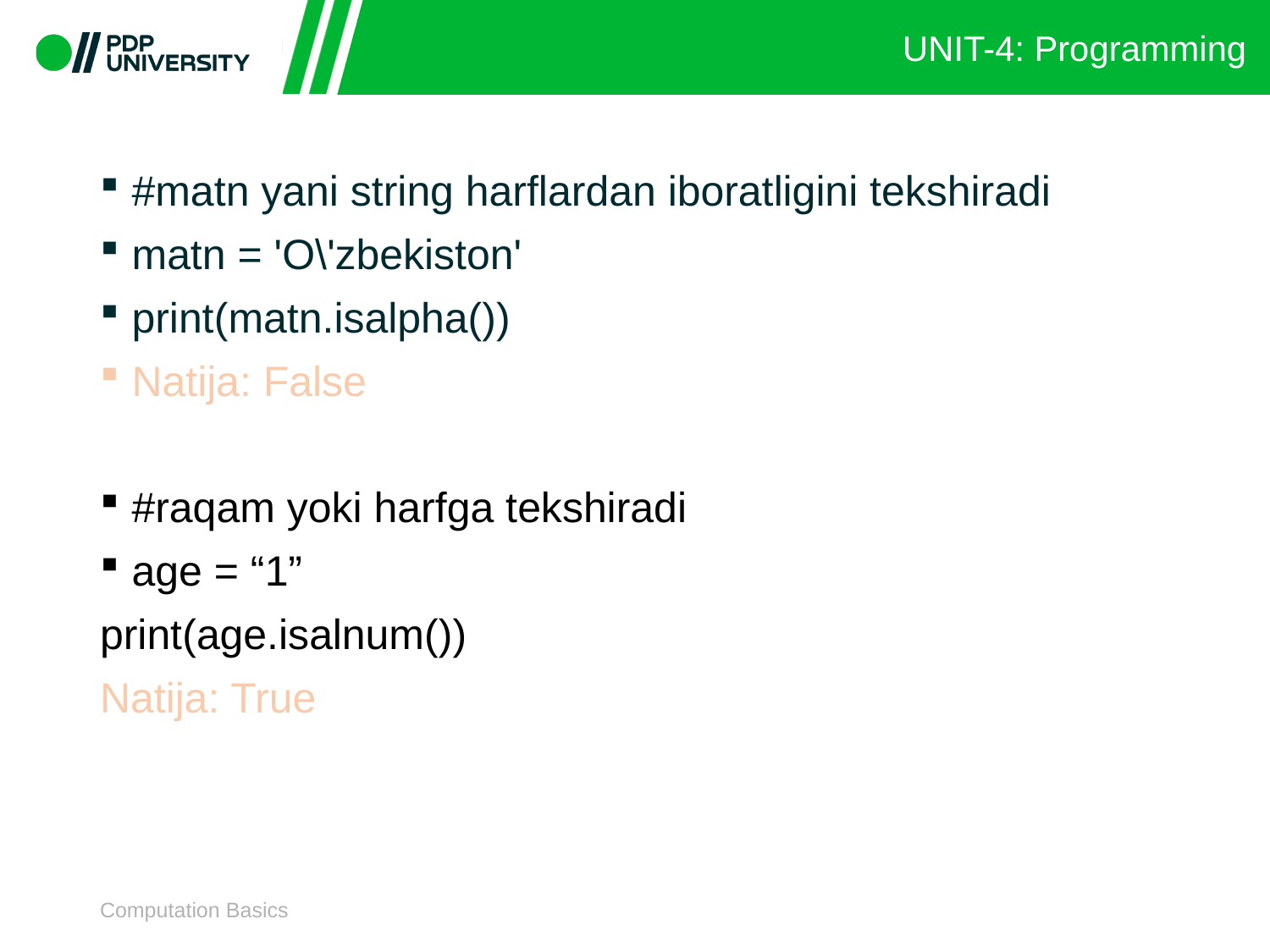

#matn yani string harflardan iboratligini tekshiradi
matn = 'O\'zbekiston'
print(matn.isalpha())
Natija: False

#raqam yoki harfga tekshiradi
age = “1”
print(age.isalnum())
Natija: True
13
Computation Basics